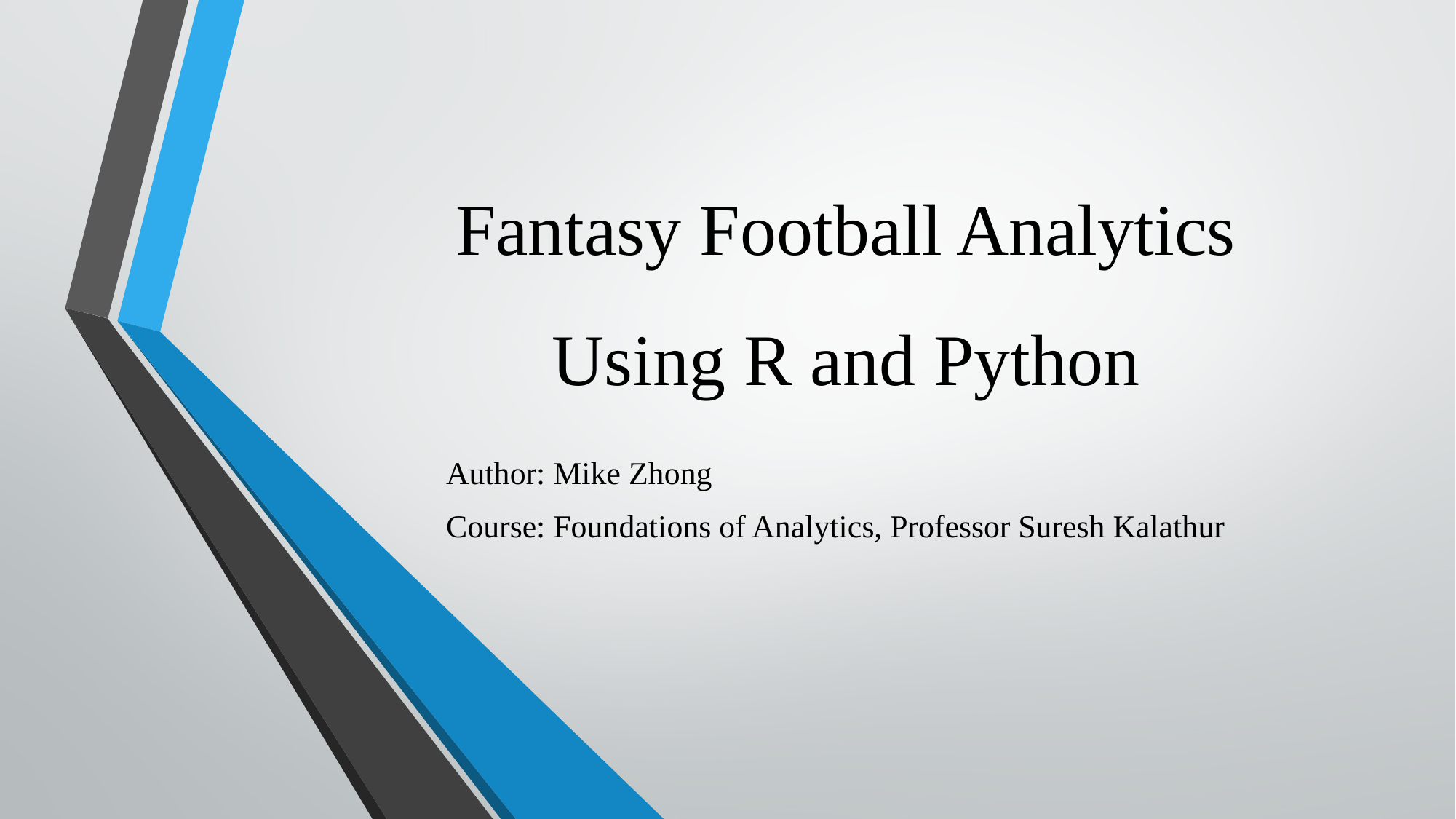

# Fantasy Football Analytics Using R and Python
Author: Mike Zhong
Course: Foundations of Analytics, Professor Suresh Kalathur